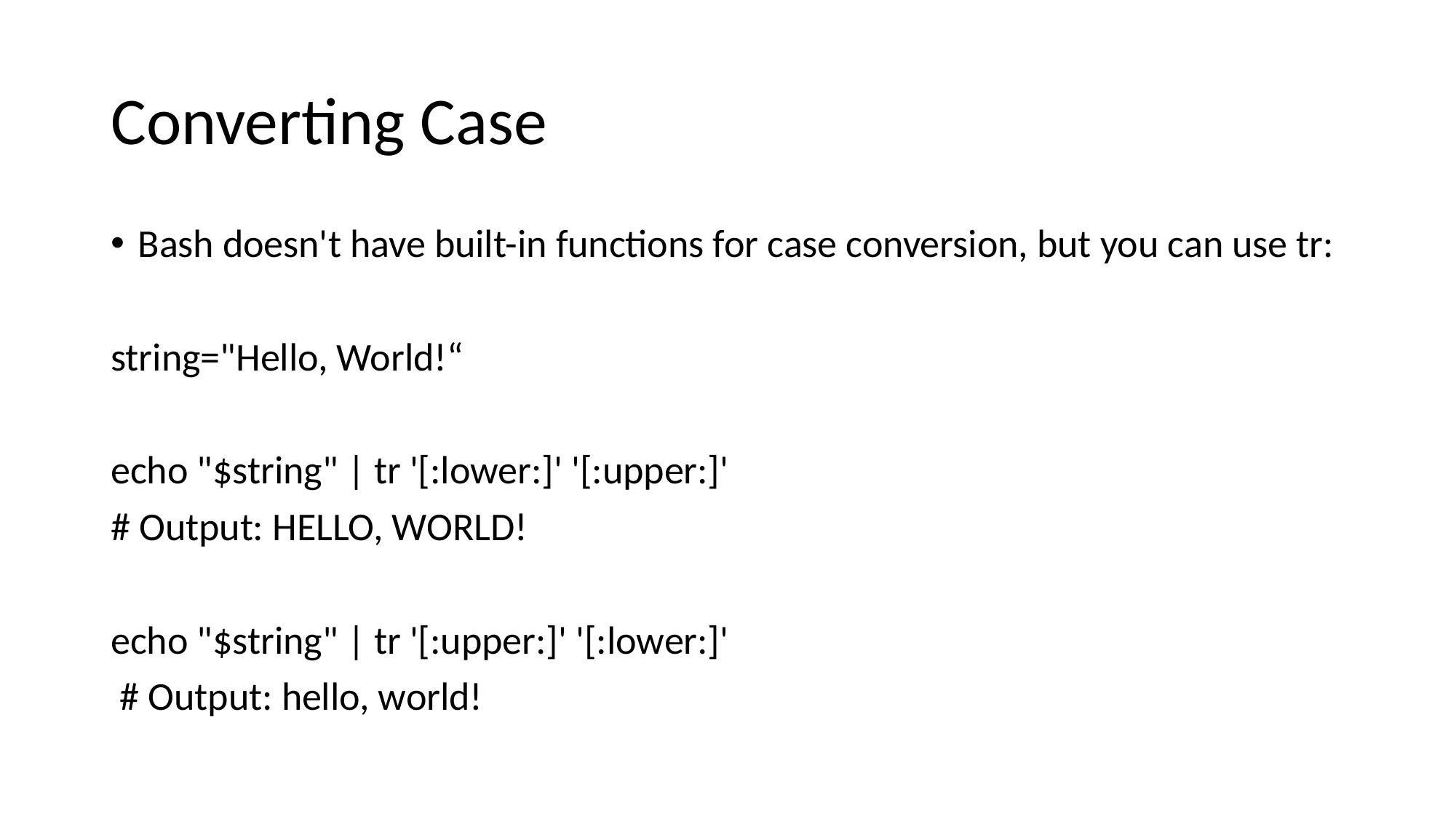

# Converting Case
Bash doesn't have built-in functions for case conversion, but you can use tr:

string="Hello, World!“

echo "$string" | tr '[:lower:]' '[:upper:]'
# Output: HELLO, WORLD!

echo "$string" | tr '[:upper:]' '[:lower:]'
 # Output: hello, world!